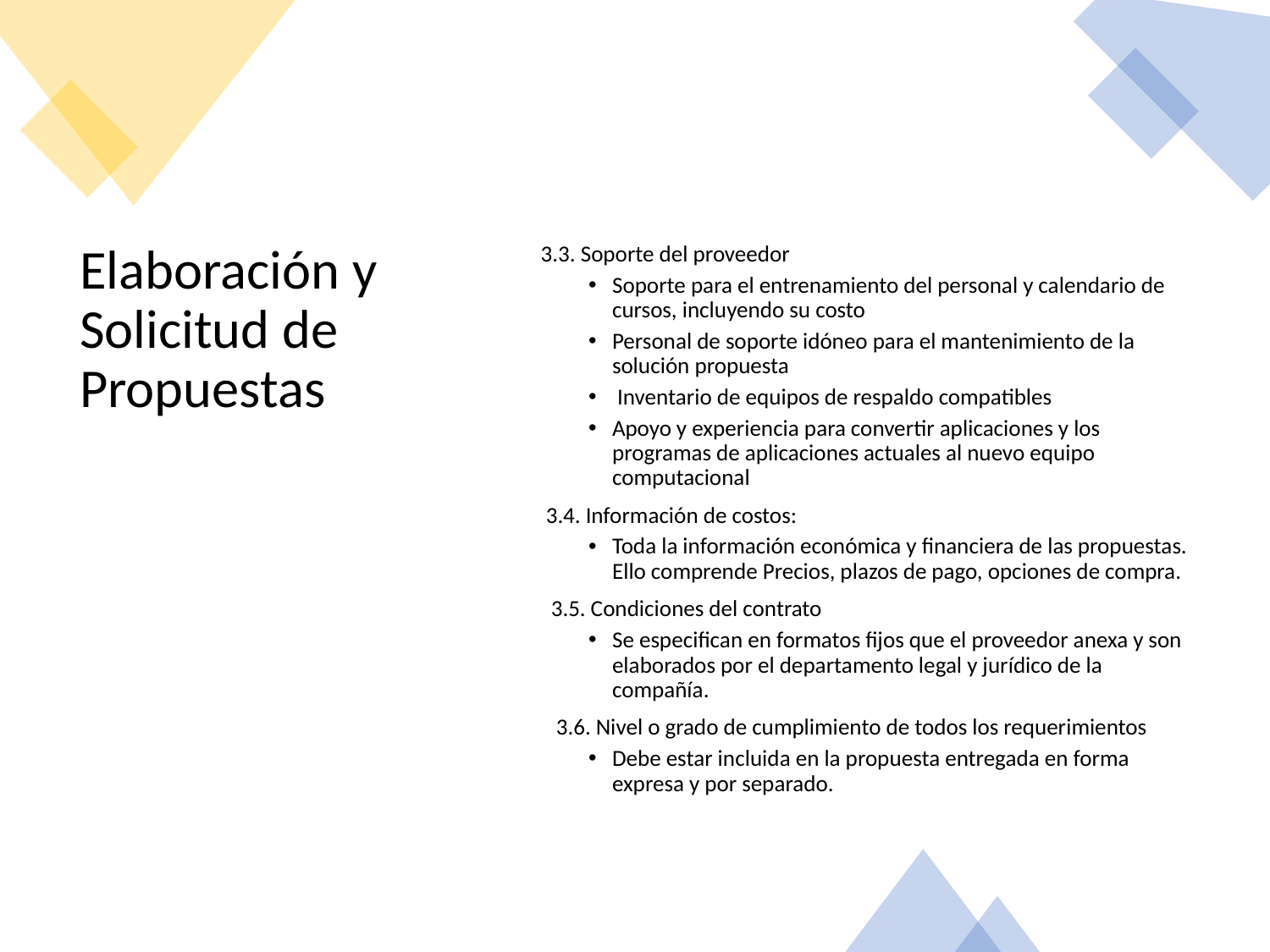

3.3. Soporte del proveedor
Soporte para el entrenamiento del personal y calendario de cursos, incluyendo su costo
Personal de soporte idóneo para el mantenimiento de la solución propuesta
 Inventario de equipos de respaldo compatibles
Apoyo y experiencia para convertir aplicaciones y los programas de aplicaciones actuales al nuevo equipo computacional
 3.4. Información de costos:
Toda la información económica y financiera de las propuestas. Ello comprende Precios, plazos de pago, opciones de compra.
  3.5. Condiciones del contrato
Se especifican en formatos fijos que el proveedor anexa y son elaborados por el departamento legal y jurídico de la compañía.
   3.6. Nivel o grado de cumplimiento de todos los requerimientos
Debe estar incluida en la propuesta entregada en forma expresa y por separado.

# Elaboración y Solicitud de Propuestas